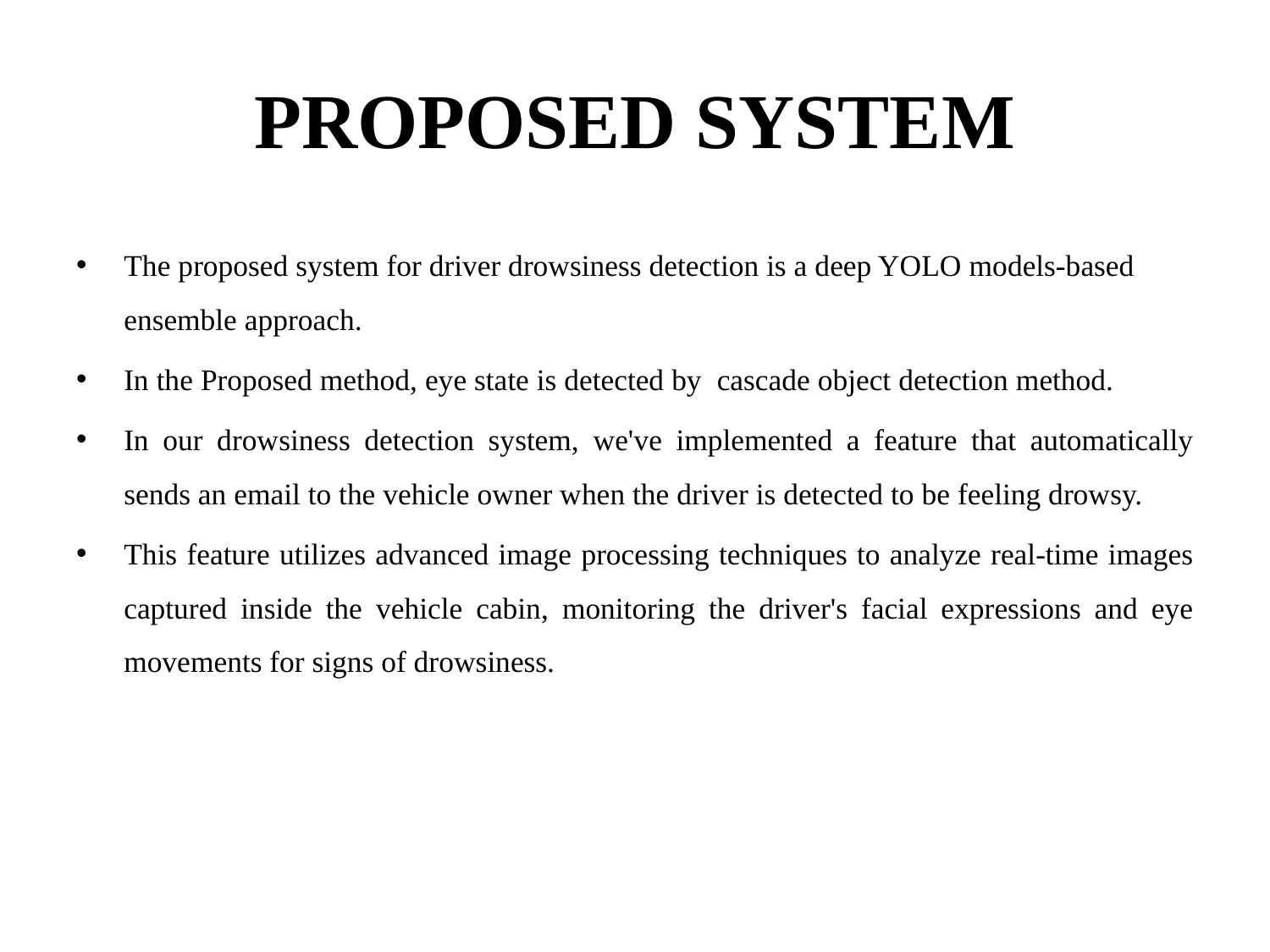

# PROPOSED SYSTEM
The proposed system for driver drowsiness detection is a deep YOLO models-based ensemble approach.
In the Proposed method, eye state is detected by  cascade object detection method.
In our drowsiness detection system, we've implemented a feature that automatically sends an email to the vehicle owner when the driver is detected to be feeling drowsy.
This feature utilizes advanced image processing techniques to analyze real-time images captured inside the vehicle cabin, monitoring the driver's facial expressions and eye movements for signs of drowsiness.